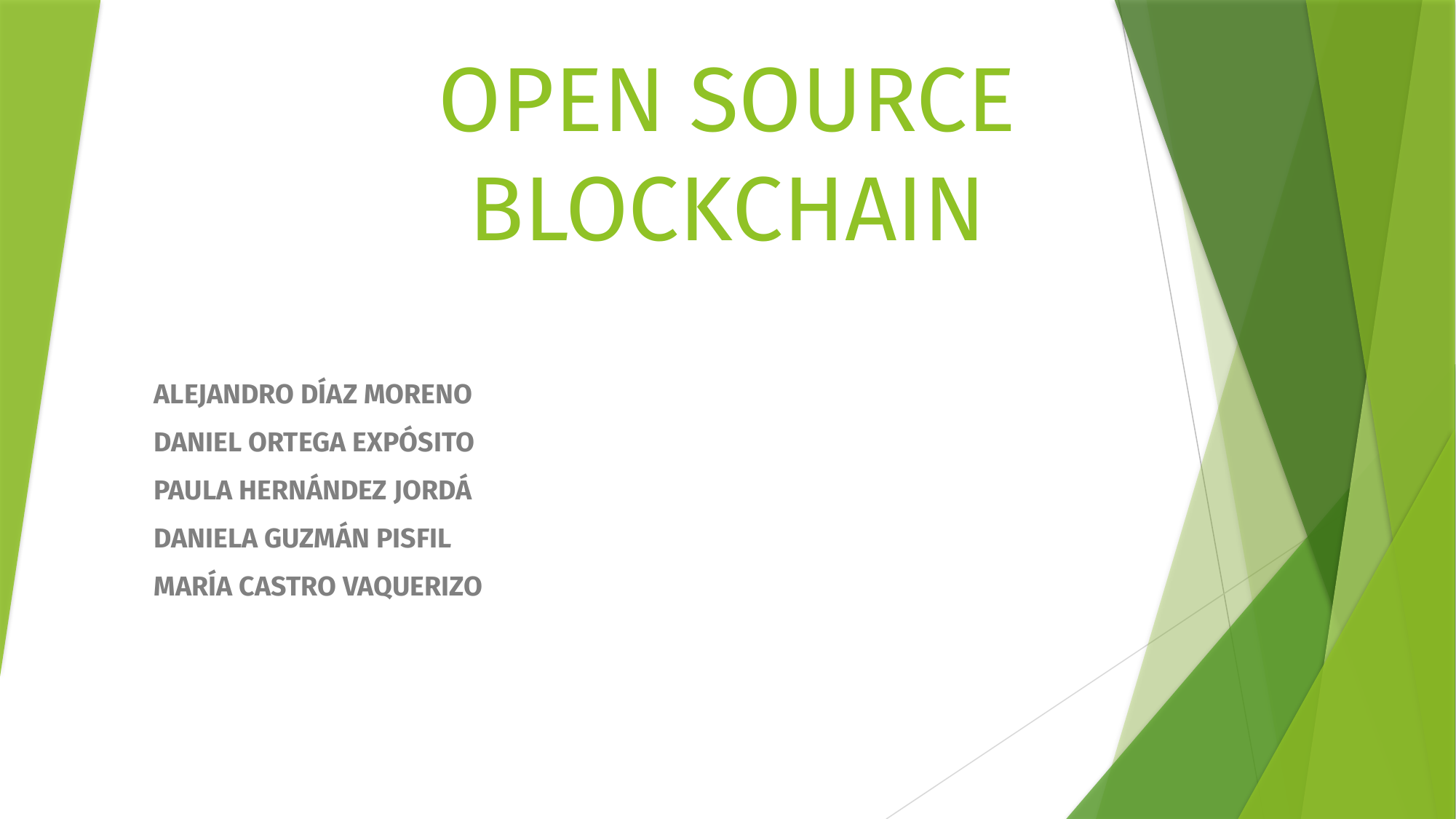

# OPEN SOURCE BLOCKCHAIN
ALEJANDRO DÍAZ MORENO
DANIEL ORTEGA EXPÓSITO
PAULA HERNÁNDEZ JORDÁ
DANIELA GUZMÁN PISFIL
MARÍA CASTRO VAQUERIZO